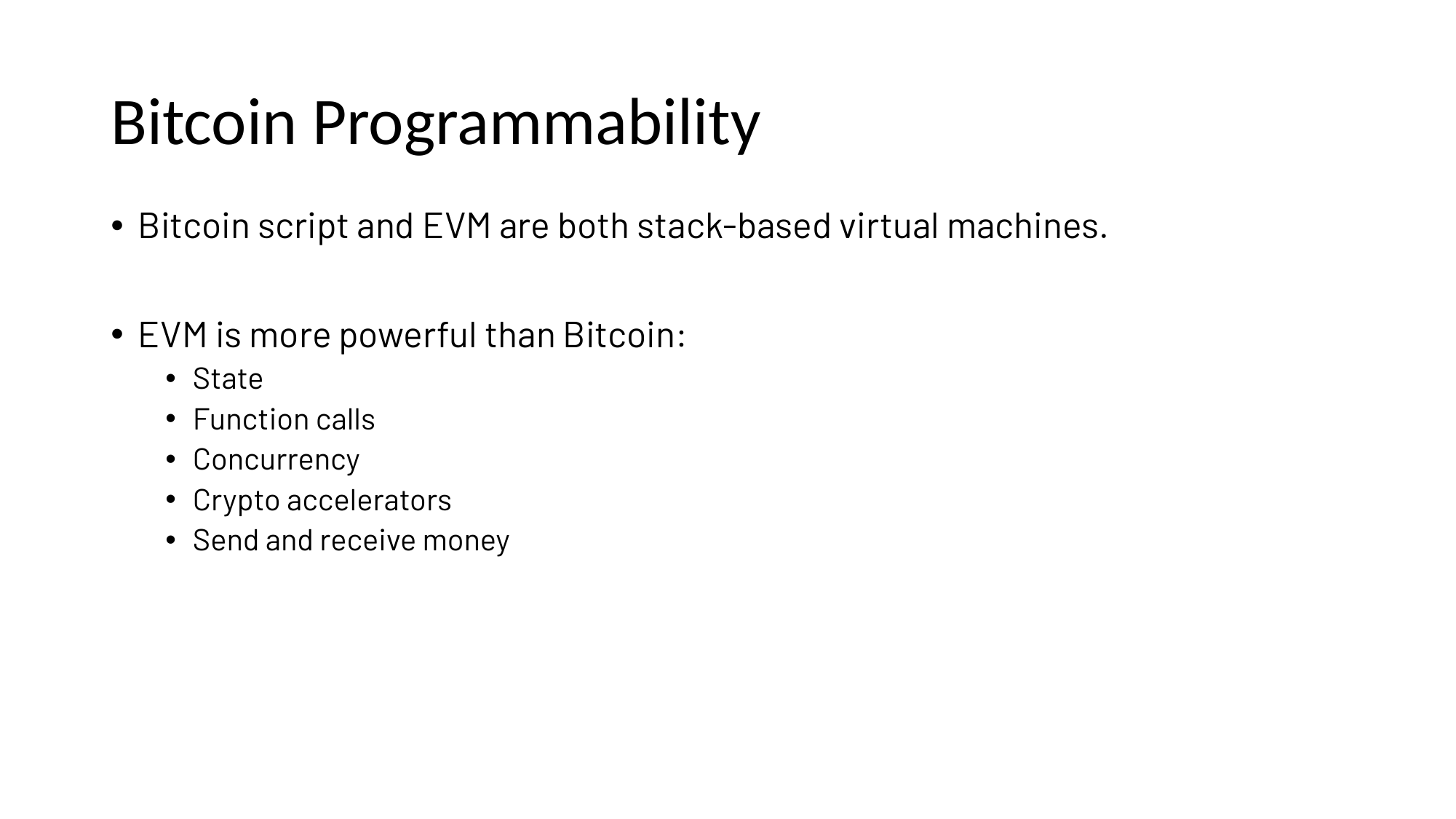

# Bitcoin Programmability
Bitcoin script and EVM are both stack-based virtual machines.

EVM is more powerful than Bitcoin:
State
Function calls
Concurrency
Crypto accelerators
Send and receive money